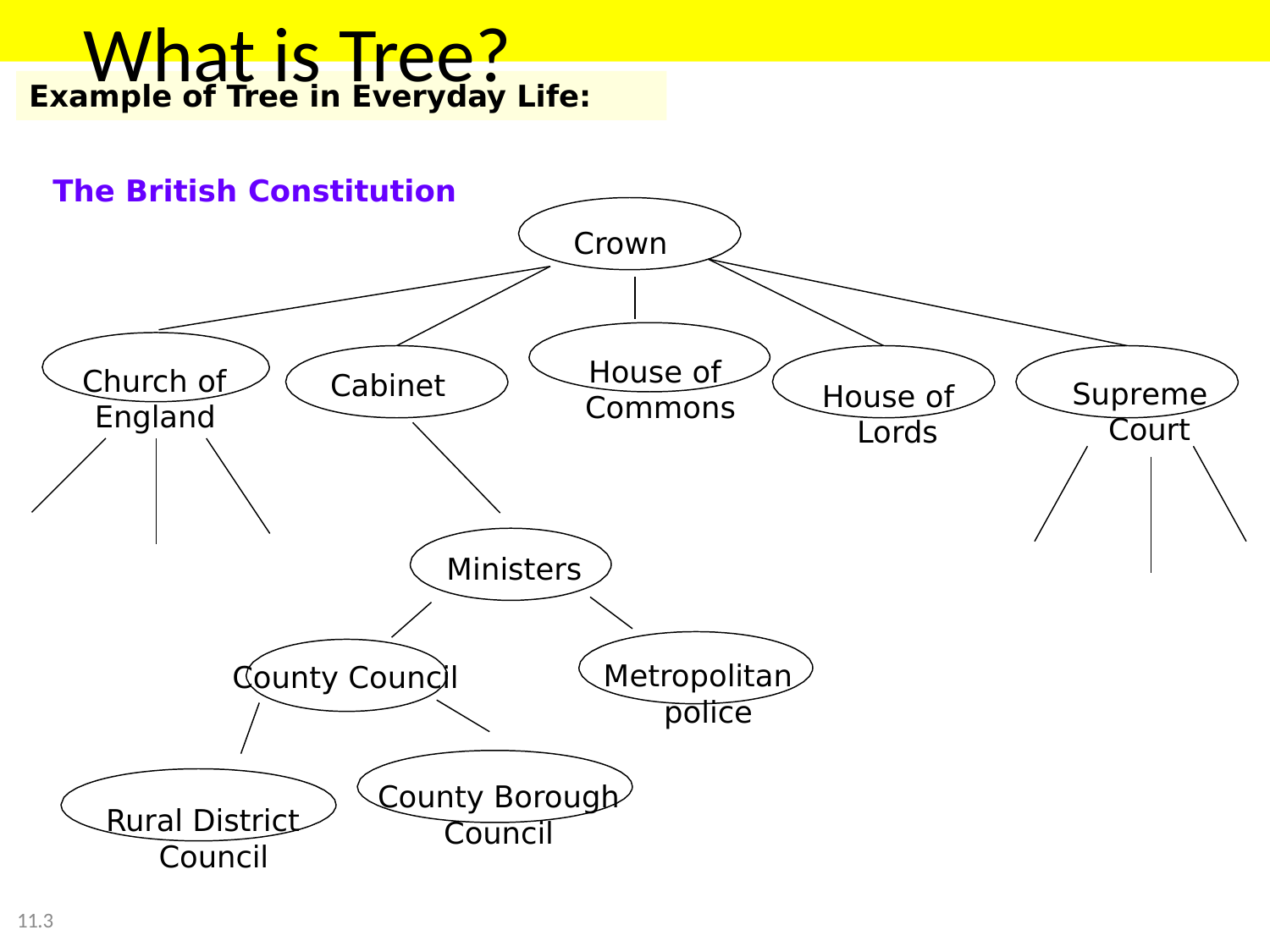

# What is Tree?

Example of Tree in Everyday Life:

The British Constitution
Crown

House of
Commons
Church of
England
Cabinet
Supreme  Court
House of  Lords

Ministers
Metropolitan  police
County Council

County Borough
Council
Rural District  Council
11.3